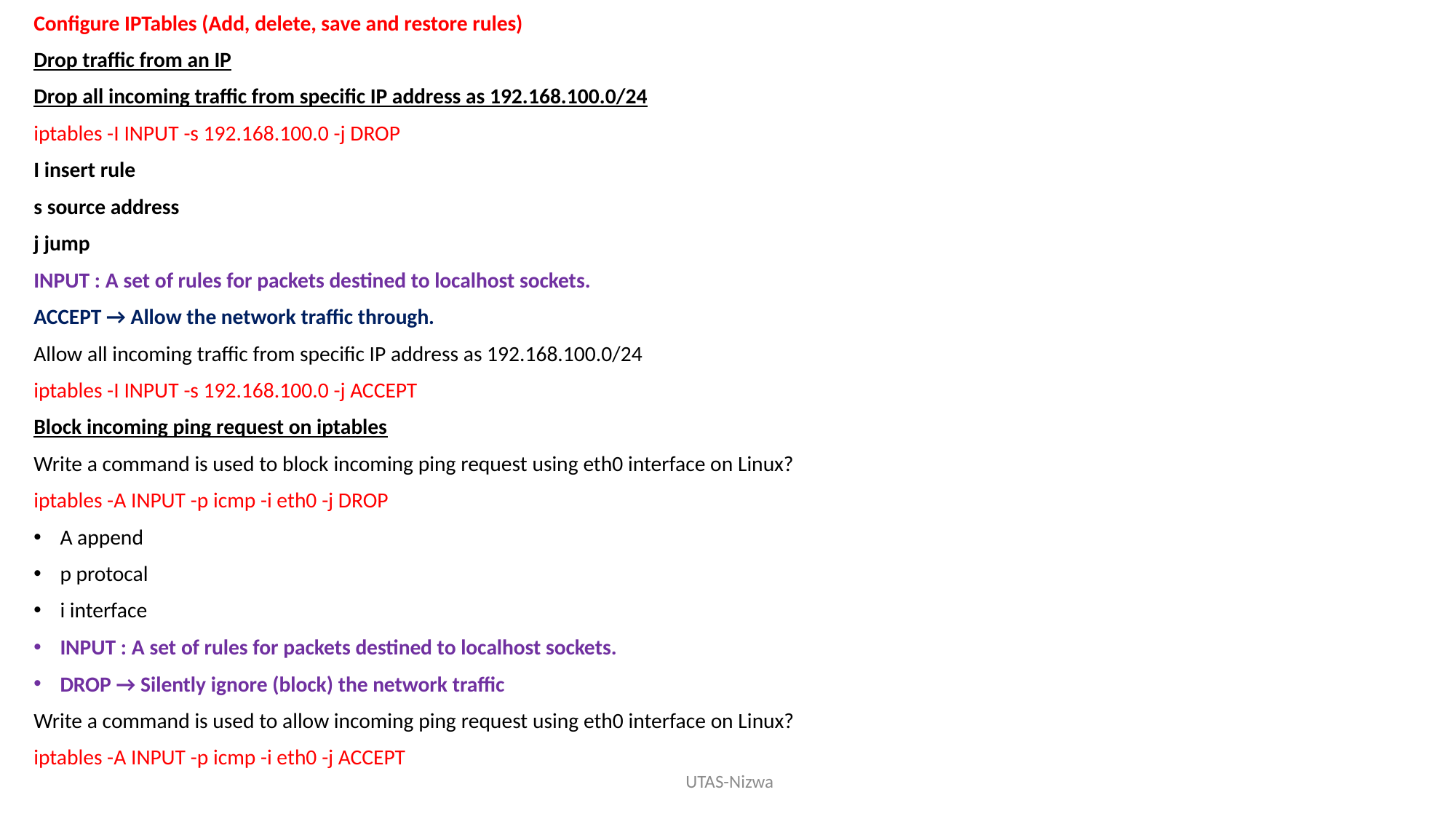

Configure IPTables (Add, delete, save and restore rules)
Drop traffic from an IP
Drop all incoming traffic from specific IP address as 192.168.100.0/24
iptables -I INPUT -s 192.168.100.0 -j DROP
I insert rule
s source address
j jump
INPUT : A set of rules for packets destined to localhost sockets.
ACCEPT → Allow the network traffic through.
Allow all incoming traffic from specific IP address as 192.168.100.0/24
iptables -I INPUT -s 192.168.100.0 -j ACCEPT
Block incoming ping request on iptables
Write a command is used to block incoming ping request using eth0 interface on Linux?
iptables -A INPUT -p icmp -i eth0 -j DROP
A append
p protocal
i interface
INPUT : A set of rules for packets destined to localhost sockets.
DROP → Silently ignore (block) the network traffic
Write a command is used to allow incoming ping request using eth0 interface on Linux?
iptables -A INPUT -p icmp -i eth0 -j ACCEPT

 UTAS-Nizwa